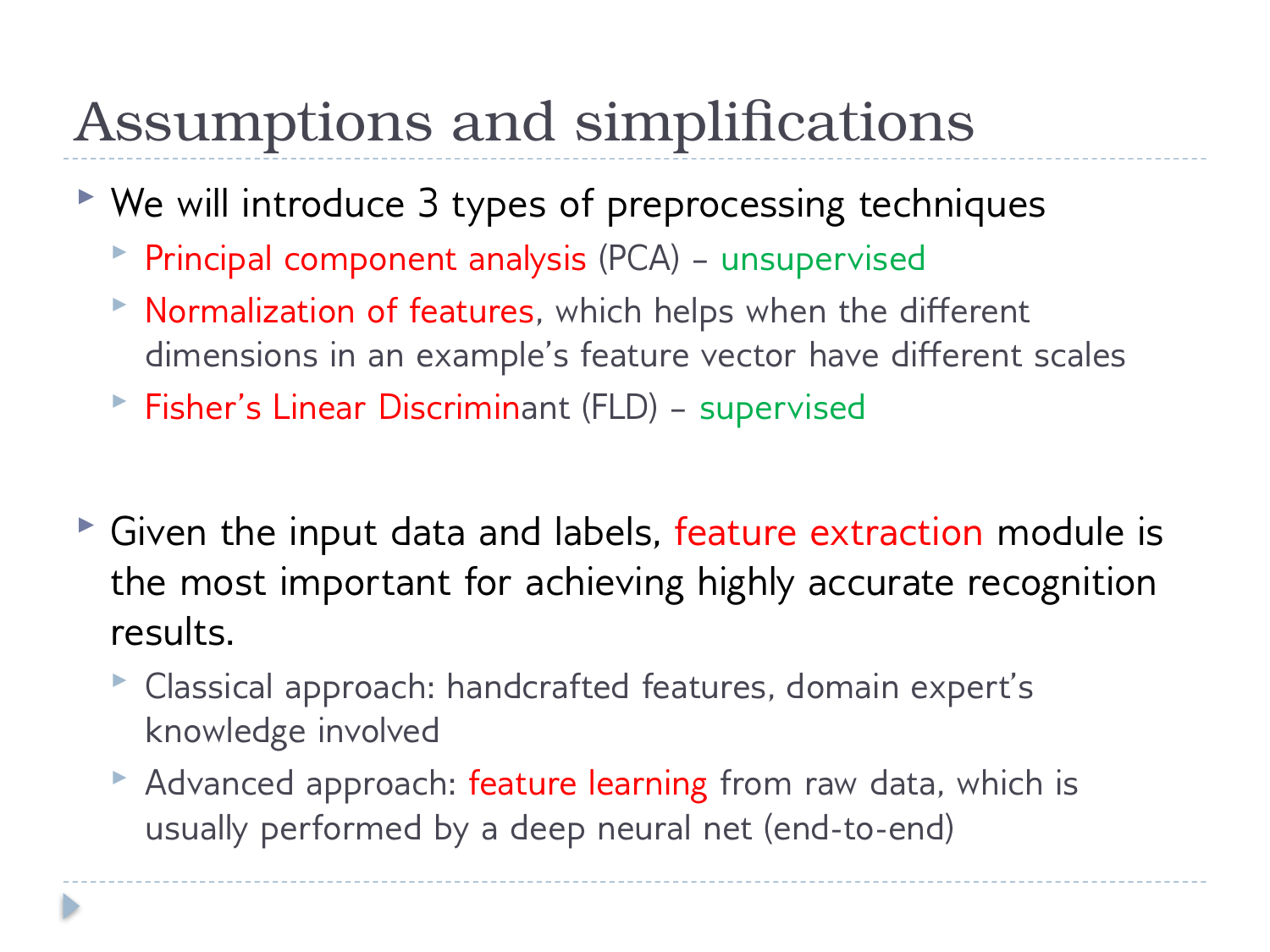

# Assumptions and simplifications
We will introduce 3 types of preprocessing techniques
Principal component analysis (PCA) – unsupervised
Normalization of features, which helps when the different dimensions in an example’s feature vector have different scales
Fisher’s Linear Discriminant (FLD) – supervised

Given the input data and labels, feature extraction module is the most important for achieving highly accurate recognition results.
Classical approach: handcrafted features, domain expert’s knowledge involved
Advanced approach: feature learning from raw data, which is usually performed by a deep neural net (end-to-end)